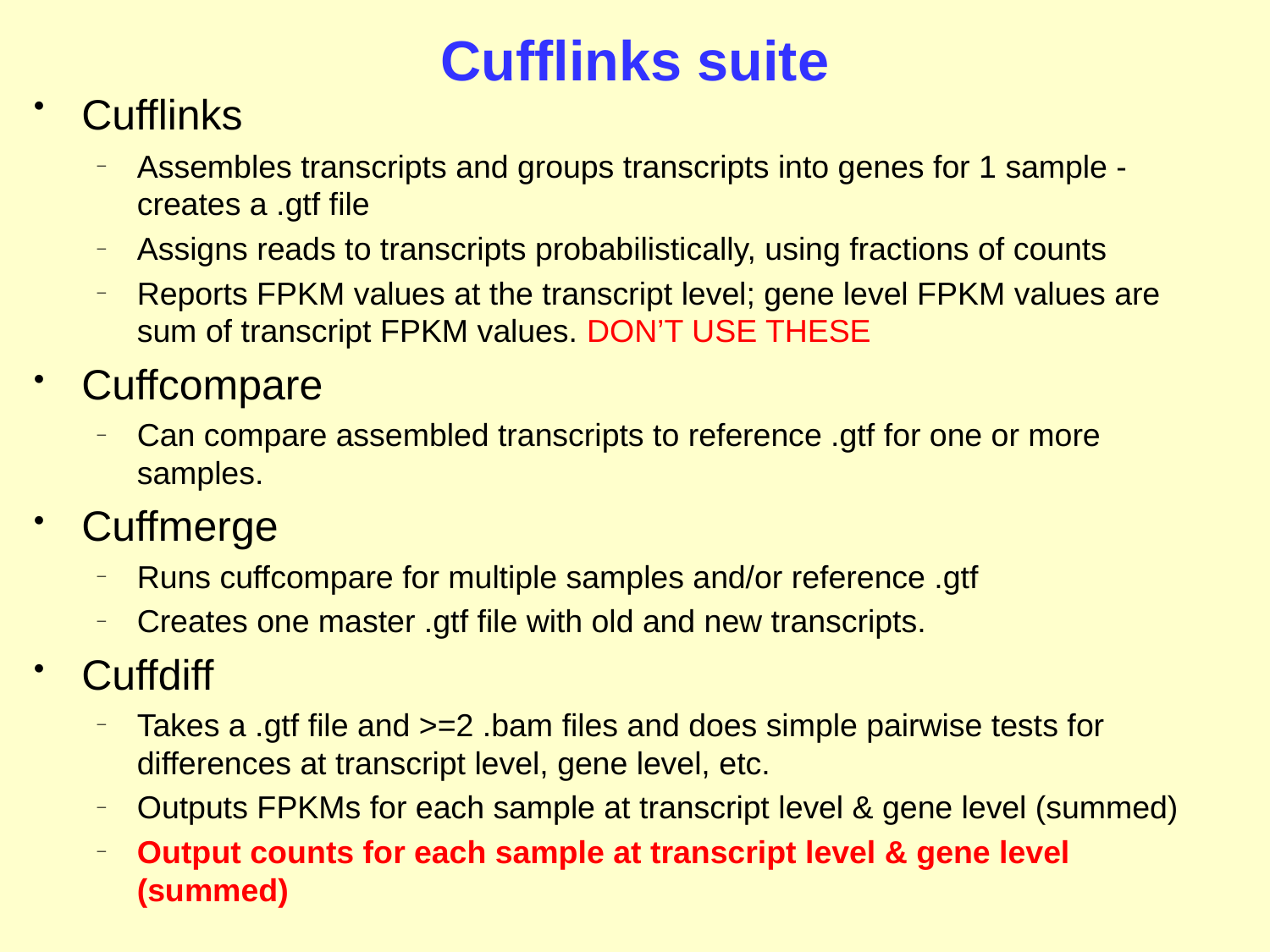

# Cufflinks suite
Cufflinks
Assembles transcripts and groups transcripts into genes for 1 sample - creates a .gtf file
Assigns reads to transcripts probabilistically, using fractions of counts
Reports FPKM values at the transcript level; gene level FPKM values are sum of transcript FPKM values. DON’T USE THESE
Cuffcompare
Can compare assembled transcripts to reference .gtf for one or more samples.
Cuffmerge
Runs cuffcompare for multiple samples and/or reference .gtf
Creates one master .gtf file with old and new transcripts.
Cuffdiff
Takes a .gtf file and >=2 .bam files and does simple pairwise tests for differences at transcript level, gene level, etc.
Outputs FPKMs for each sample at transcript level & gene level (summed)
Output counts for each sample at transcript level & gene level (summed)